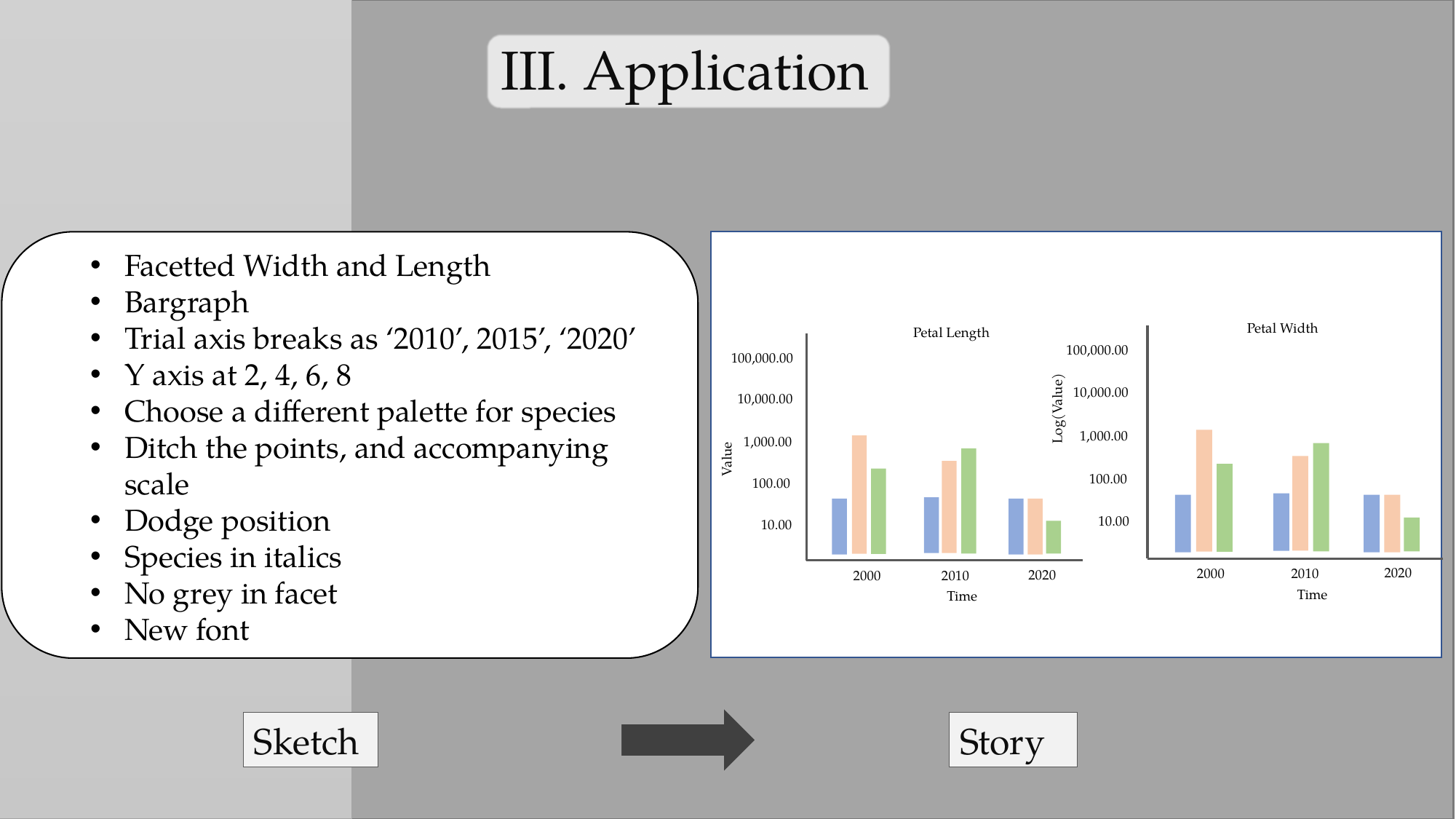

III. Application
bar graph

sample
measurements

color is species

dodged

facetted width and length
Petal Width
100,000.00
10,000.00
Log(Value)
1,000.00

100.00

10.00

2020
2000
2010
Time
Petal Length
100,000.00
10,000.00
Value
1,000.00

100.00

10.00

2020
2000
2010
Time

Facetted Width and Length
Bargraph
Trial axis breaks as ‘2010’, 2015’, ‘2020’
Y axis at 2, 4, 6, 8
Choose a different palette for species
Ditch the points, and accompanying scale
Dodge position
Species in italics
No grey in facet
New font

Sketch
Story